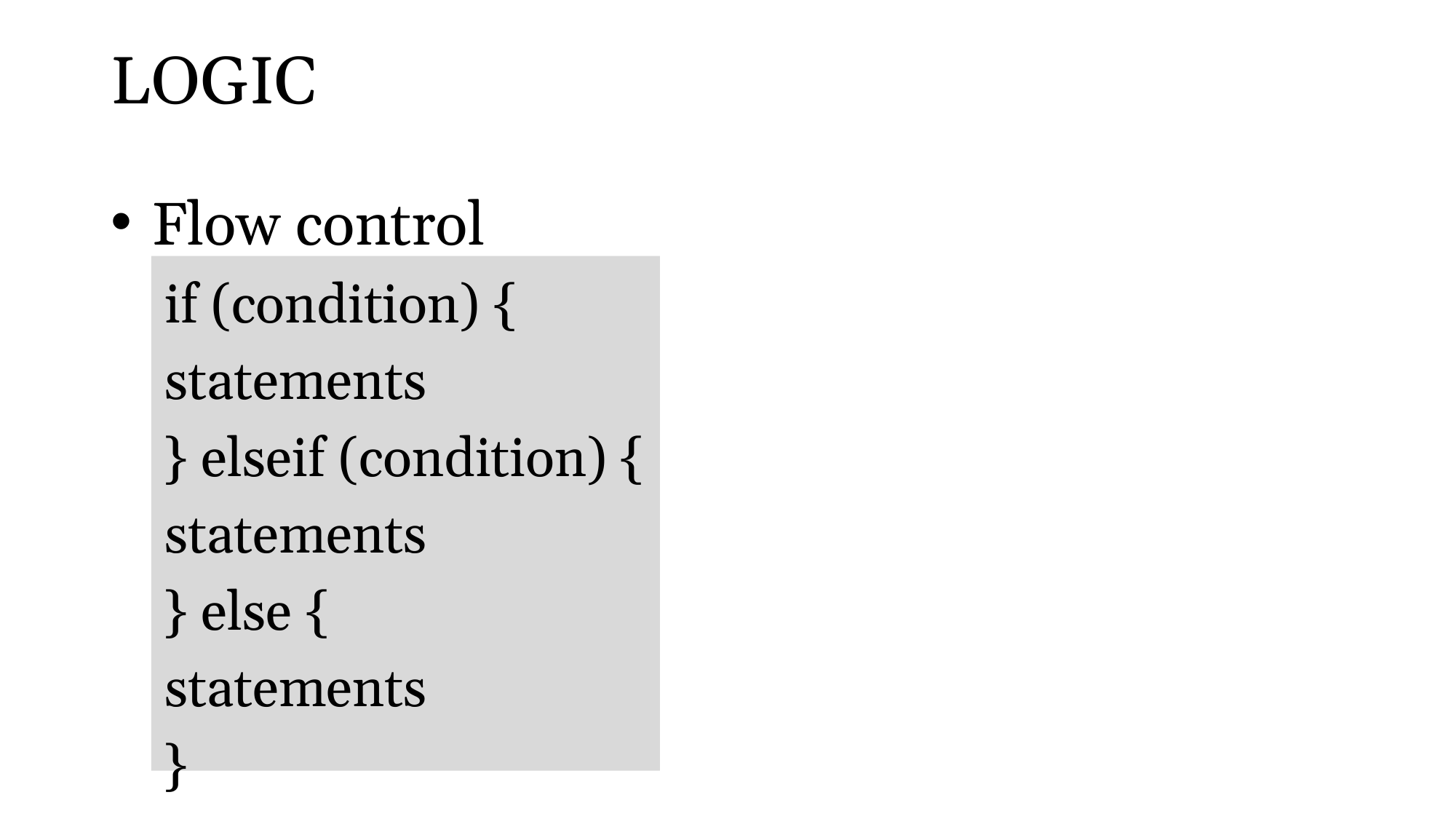

# LOGIC
Flow control
if (condition) {
	statements
} elseif (condition) {
	statements
} else {
	statements
}